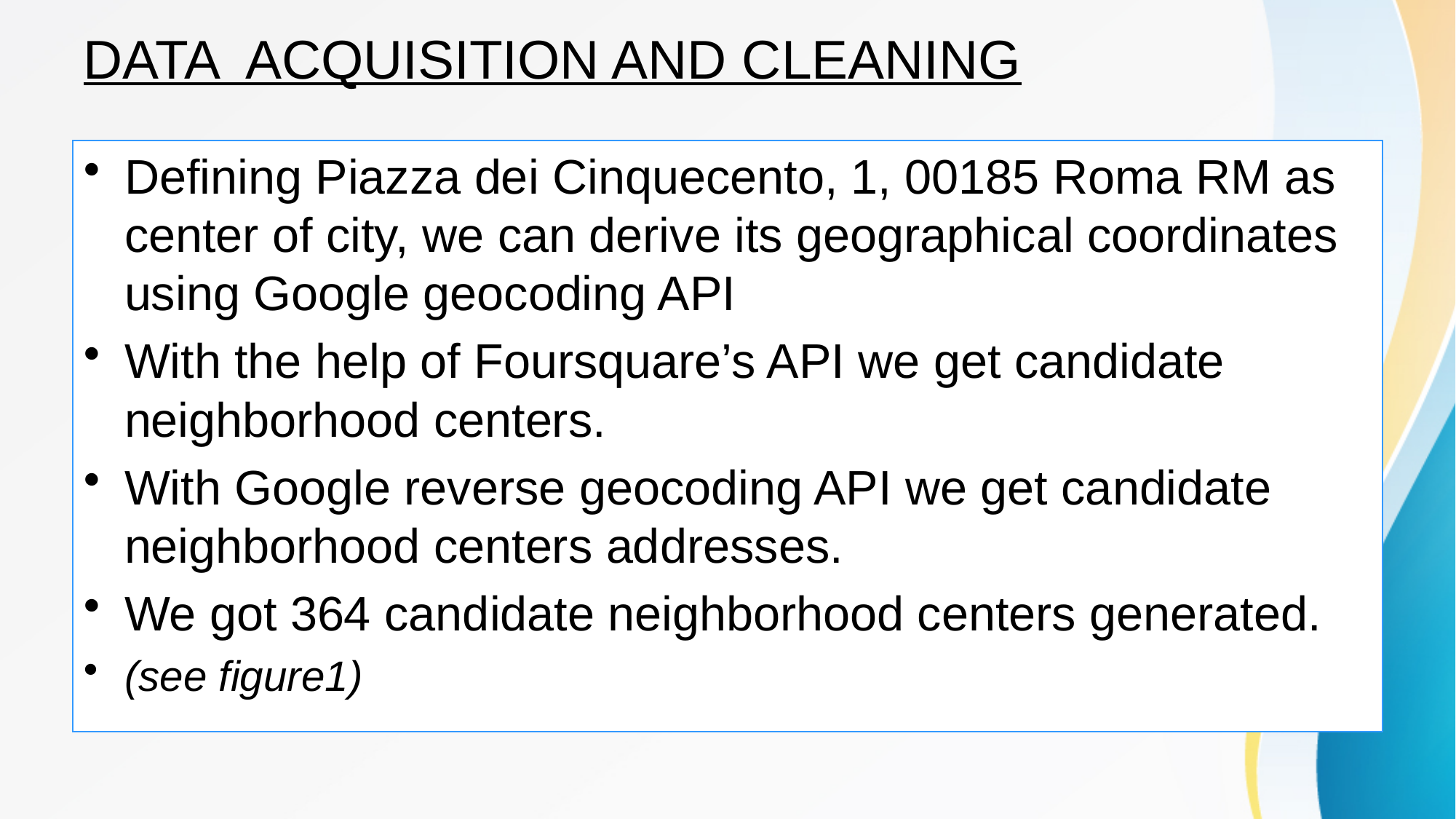

# DATA  ACQUISITION AND CLEANING
Defining Piazza dei Cinquecento, 1, 00185 Roma RM as center of city, we can derive its geographical coordinates using Google geocoding API
With the help of Foursquare’s API we get candidate neighborhood centers.
With Google reverse geocoding API we get candidate neighborhood centers addresses.
We got 364 candidate neighborhood centers generated.
(see figure1)